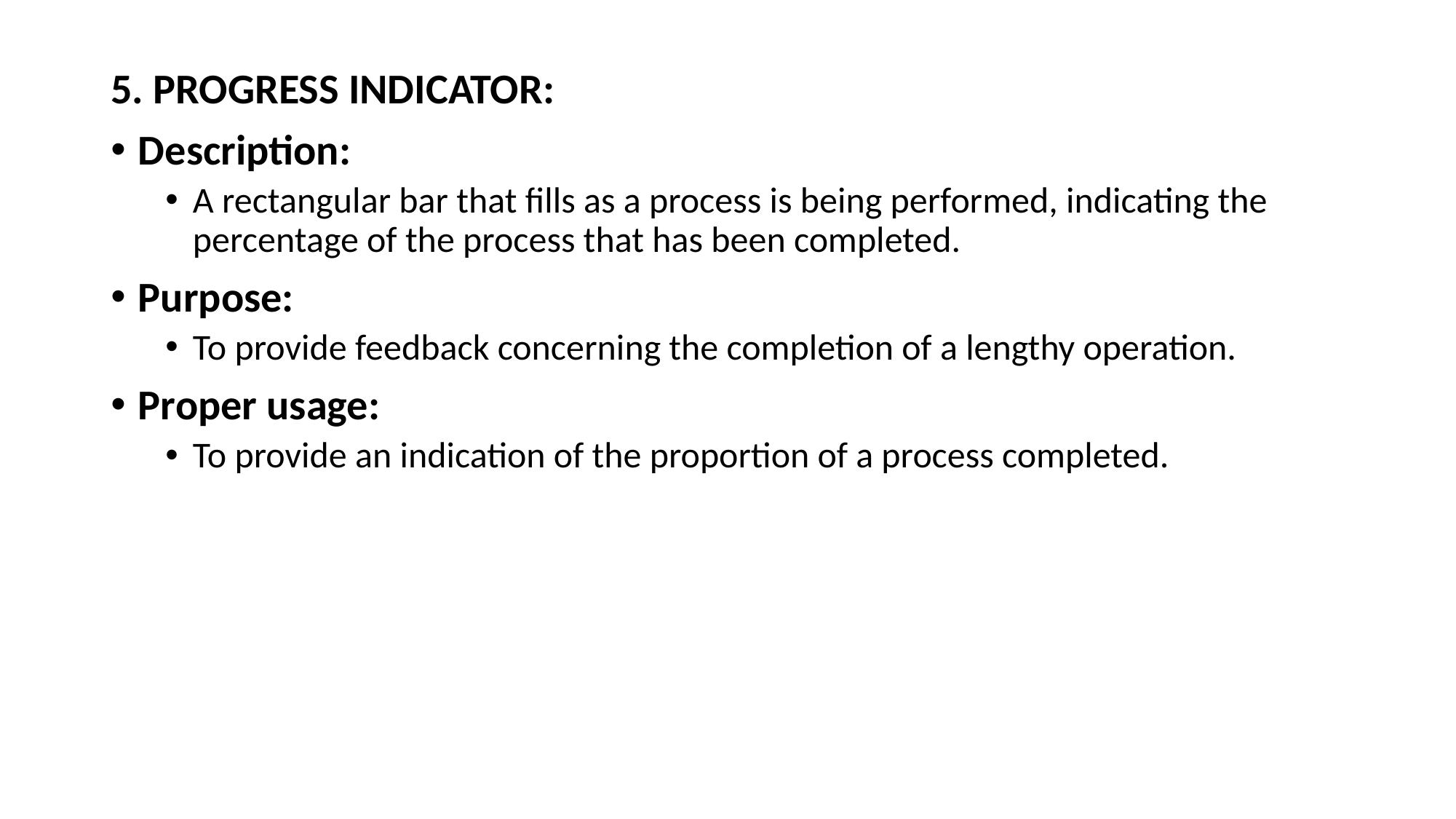

5. PROGRESS INDICATOR:
Description:
A rectangular bar that fills as a process is being performed, indicating the percentage of the process that has been completed.
Purpose:
To provide feedback concerning the completion of a lengthy operation.
Proper usage:
To provide an indication of the proportion of a process completed.